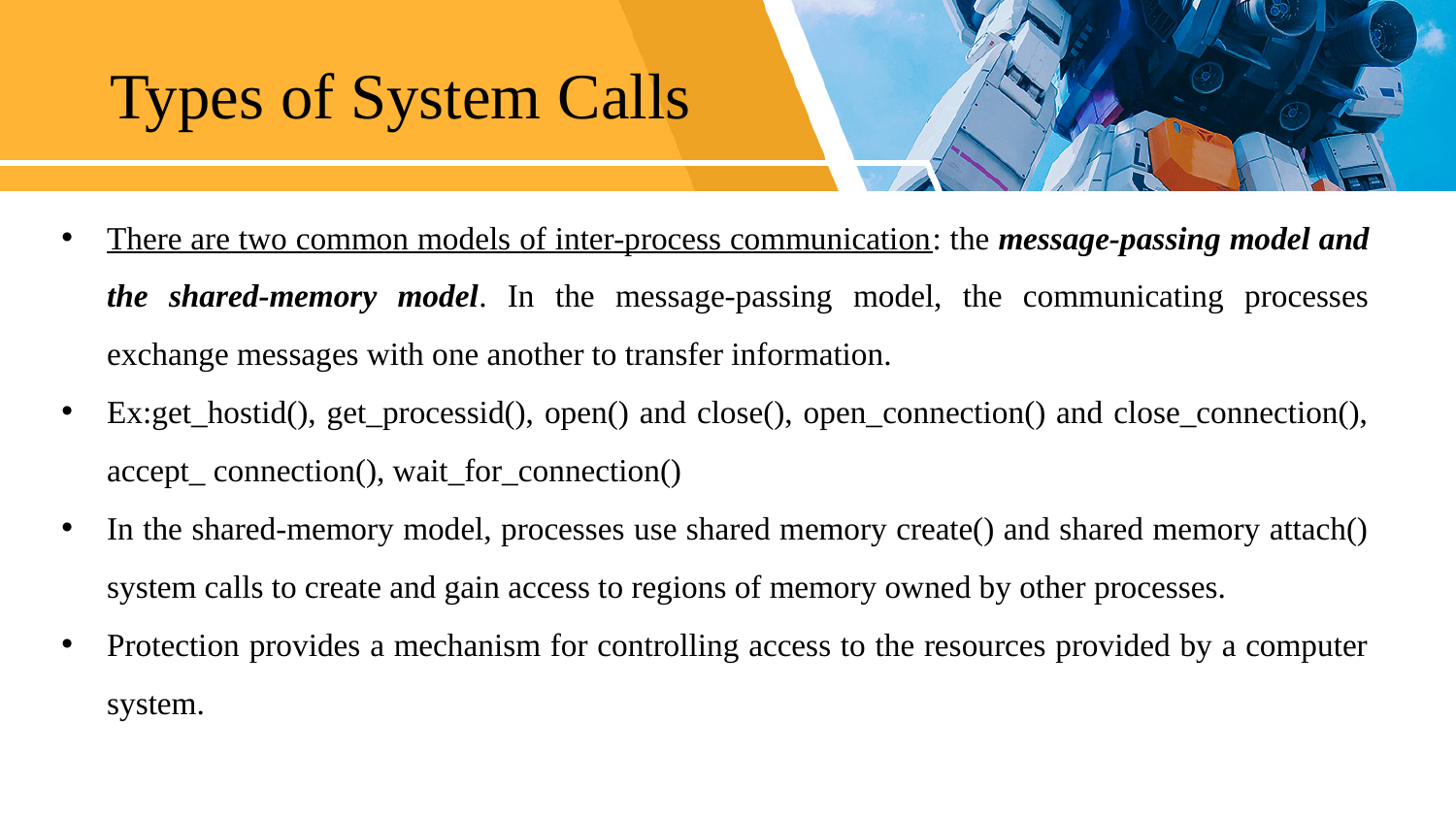

# Types of System Calls
There are two common models of inter-process communication: the message-passing model and the shared-memory model. In the message-passing model, the communicating processes exchange messages with one another to transfer information.
Ex:get_hostid(), get_processid(), open() and close(), open_connection() and close_connection(), accept_ connection(), wait_for_connection()
In the shared-memory model, processes use shared memory create() and shared memory attach() system calls to create and gain access to regions of memory owned by other processes.
Protection provides a mechanism for controlling access to the resources provided by a computer system.